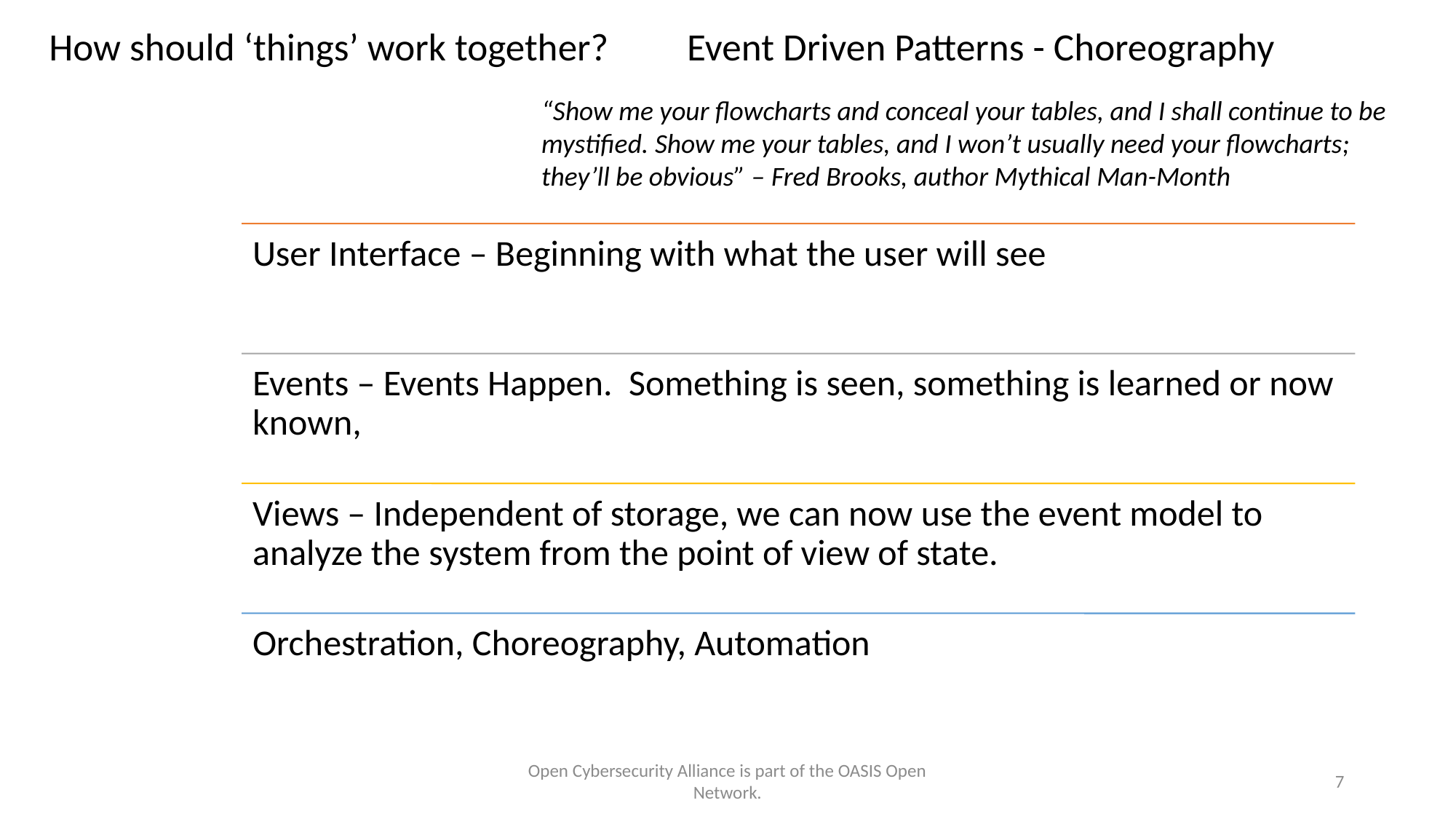

How should ‘things’ work together?         Event Driven Patterns - Choreography
“Show me your flowcharts and conceal your tables, and I shall continue to be mystified. Show me your tables, and I won’t usually need your flowcharts; they’ll be obvious” – Fred Brooks, author Mythical Man-Month
User Interface – Beginning with what the user will see
Events – Events Happen.  Something is seen, something is learned or now known,
Views – Independent of storage, we can now use the event model to analyze the system from the point of view of state.
Orchestration, Choreography, Automation
Open Cybersecurity Alliance is part of the OASIS Open Network.
7